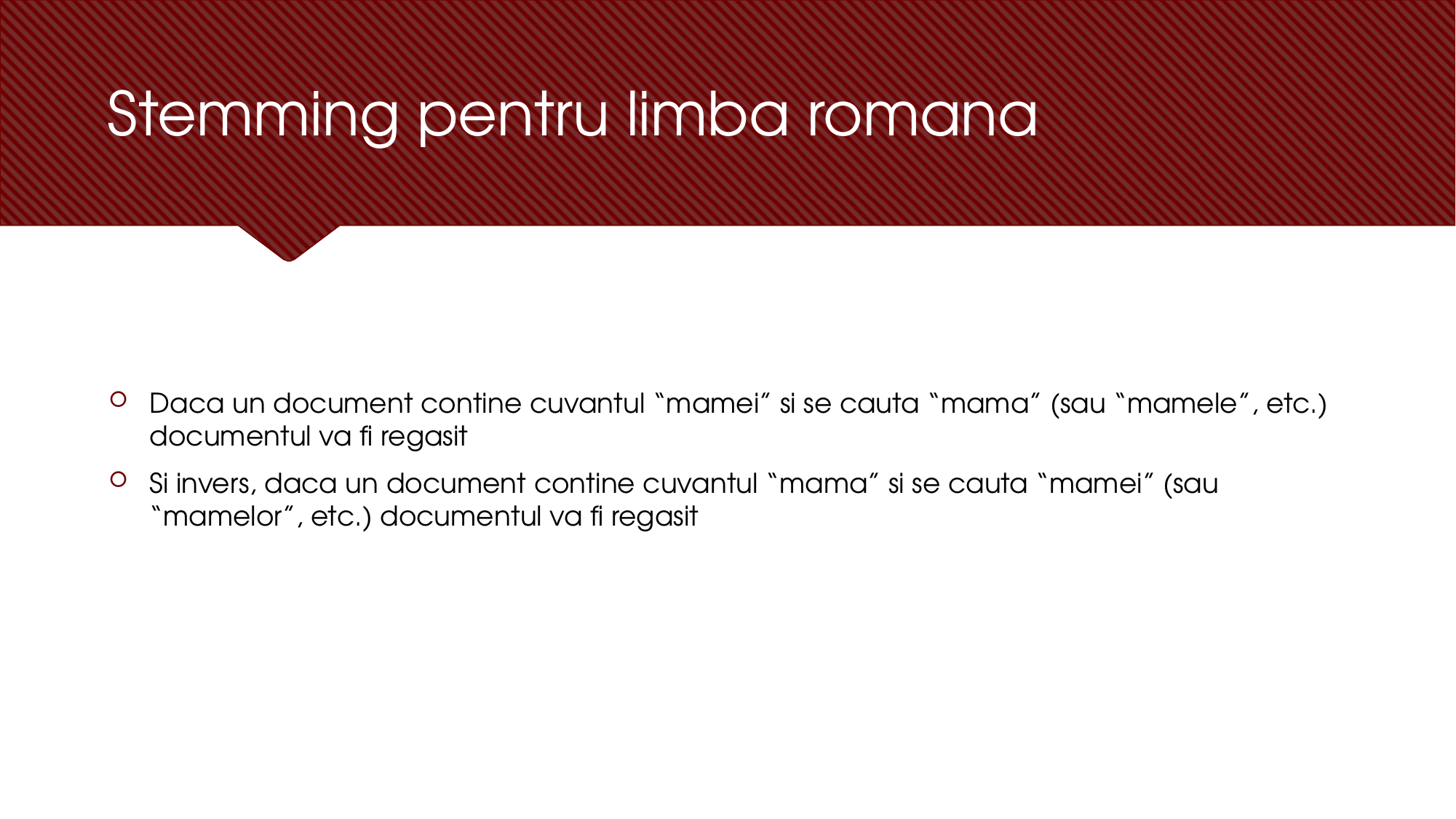

# Stemming pentru limba romana
Daca un document contine cuvantul “mamei” si se cauta “mama” (sau “mamele”, etc.) documentul va fi regasit
Si invers, daca un document contine cuvantul “mama” si se cauta “mamei” (sau “mamelor”, etc.) documentul va fi regasit